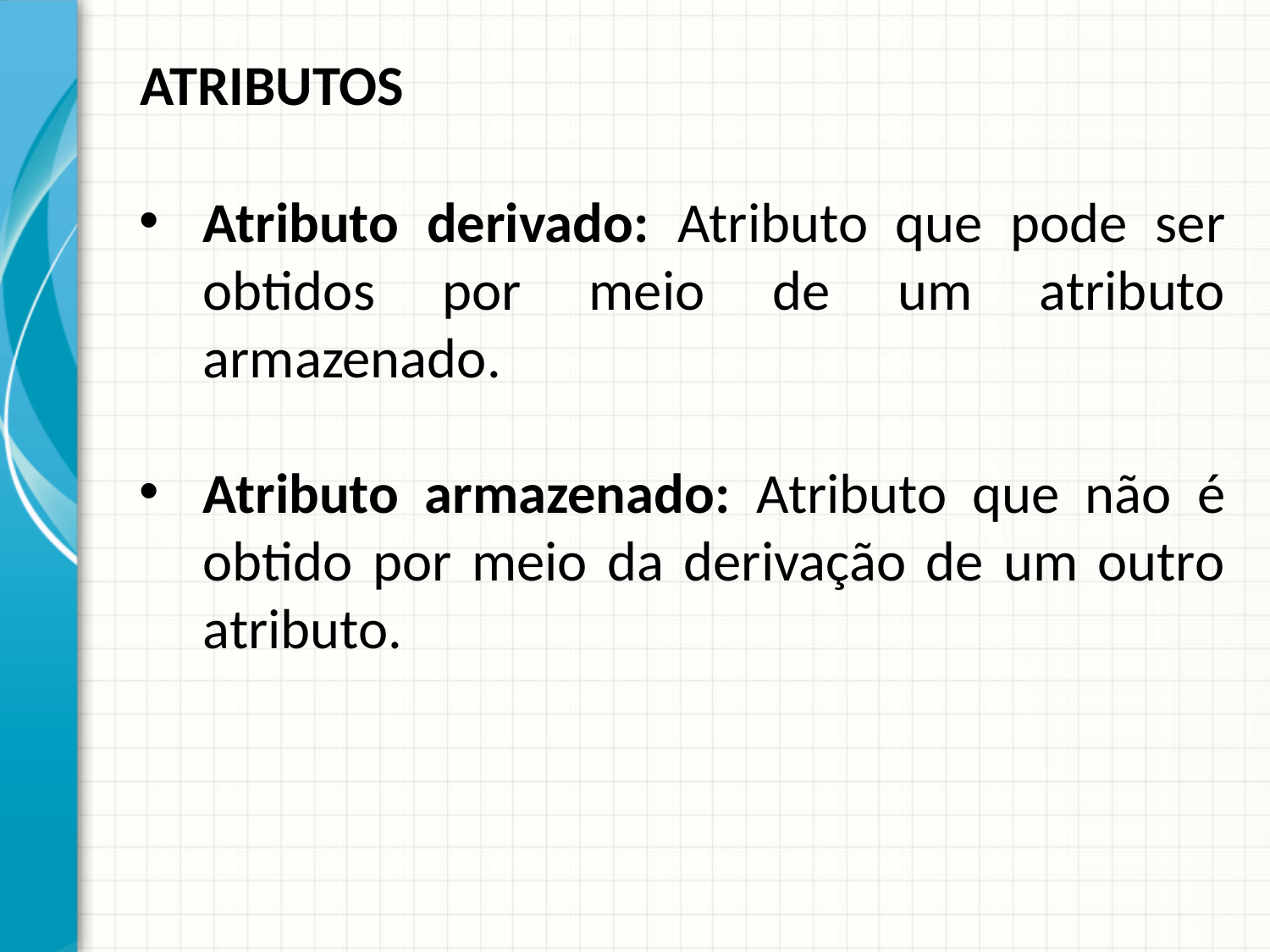

ATRIBUTOS

Atributo derivado: Atributo que pode ser obtidos por meio de um atributo armazenado.

Atributo armazenado: Atributo que não é obtido por meio da derivação de um outro atributo.